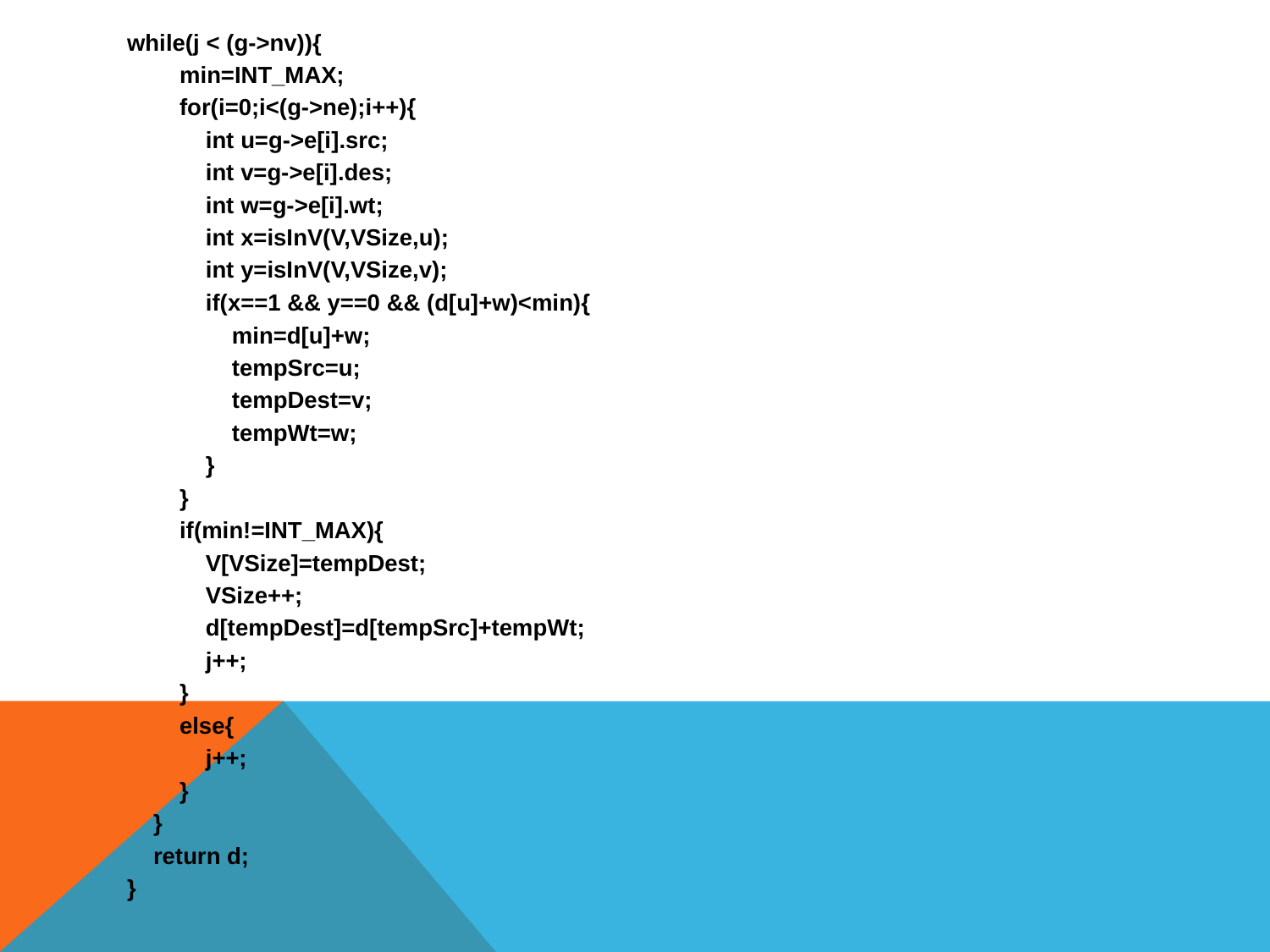

while(j < (g->nv)){
        min=INT_MAX;
        for(i=0;i<(g->ne);i++){
            int u=g->e[i].src;
            int v=g->e[i].des;
            int w=g->e[i].wt;
            int x=isInV(V,VSize,u);
            int y=isInV(V,VSize,v);
            if(x==1 && y==0 && (d[u]+w)<min){
                min=d[u]+w;
                tempSrc=u;
                tempDest=v;
                tempWt=w;
            }
        }
        if(min!=INT_MAX){
            V[VSize]=tempDest;
            VSize++;
            d[tempDest]=d[tempSrc]+tempWt;
            j++;
        }
        else{
            j++;
        }
    }
    return d;
}